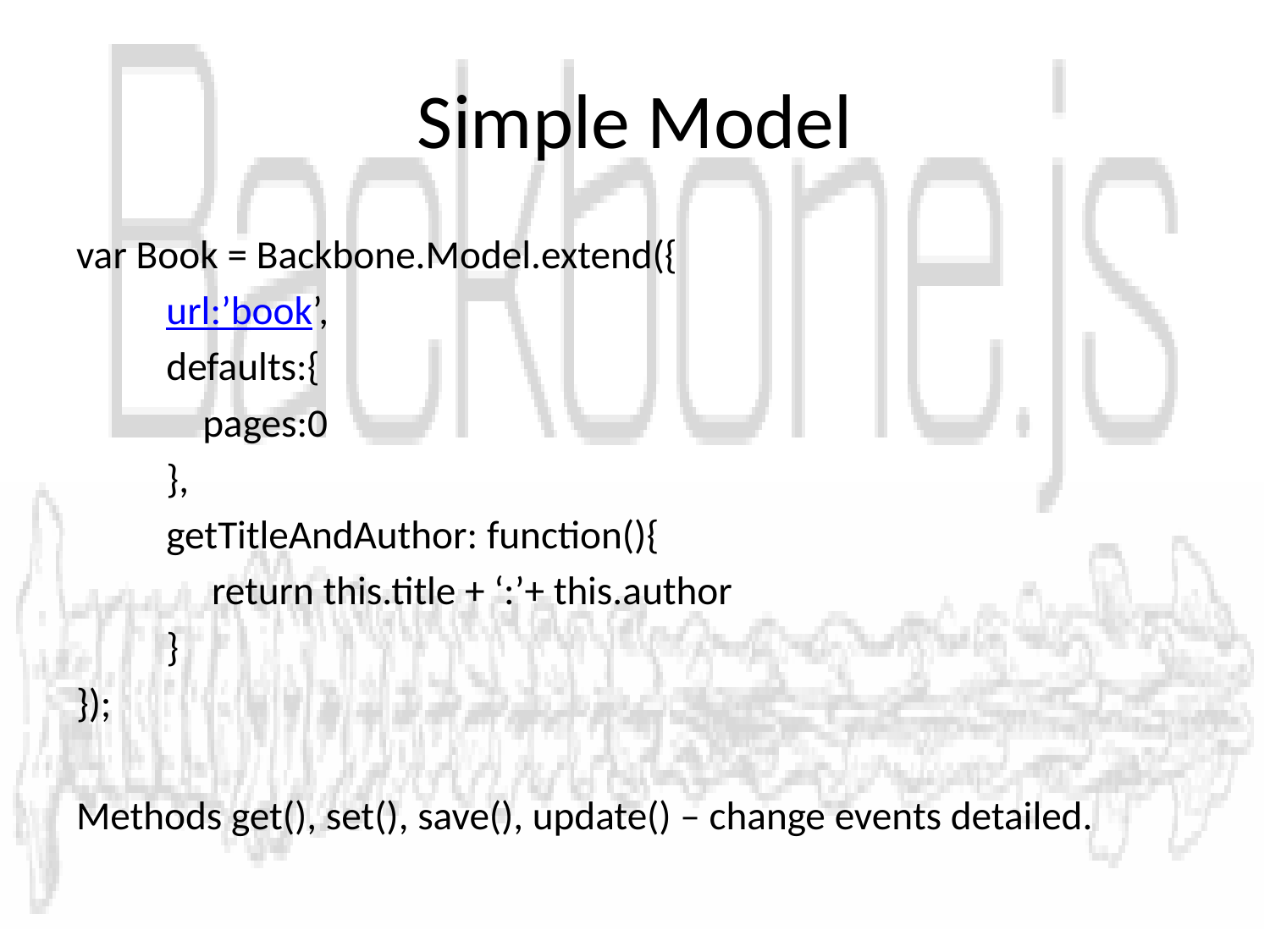

# Simple Model
var Book = Backbone.Model.extend({
	url:’book’,
	defaults:{
	    pages:0
	},
	getTitleAndAuthor: function(){
	     return this.title + ‘:’+ this.author
	}
});

Methods get(), set(), save(), update() – change events detailed.